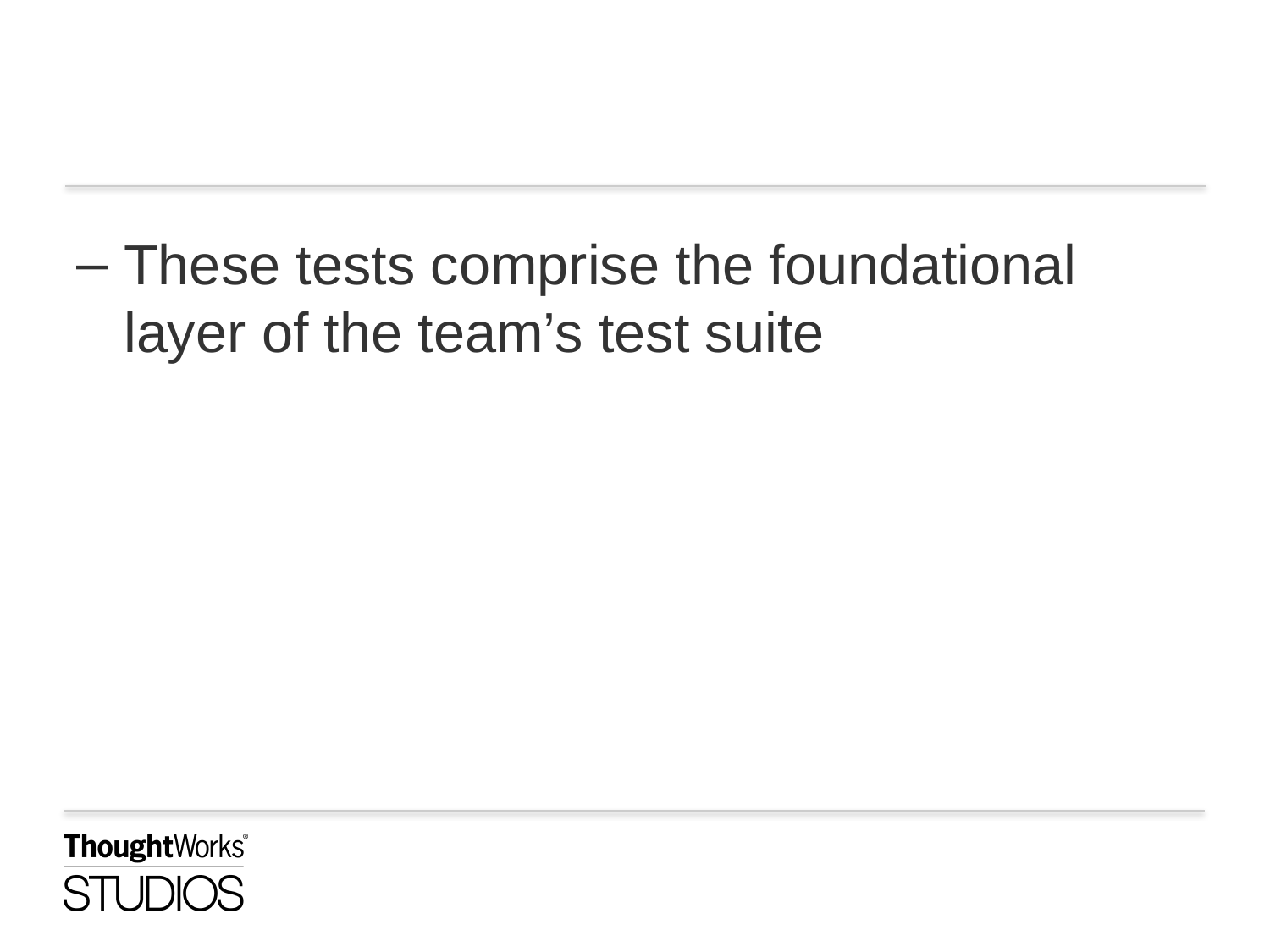

These tests comprise the foundational layer of the team’s test suite